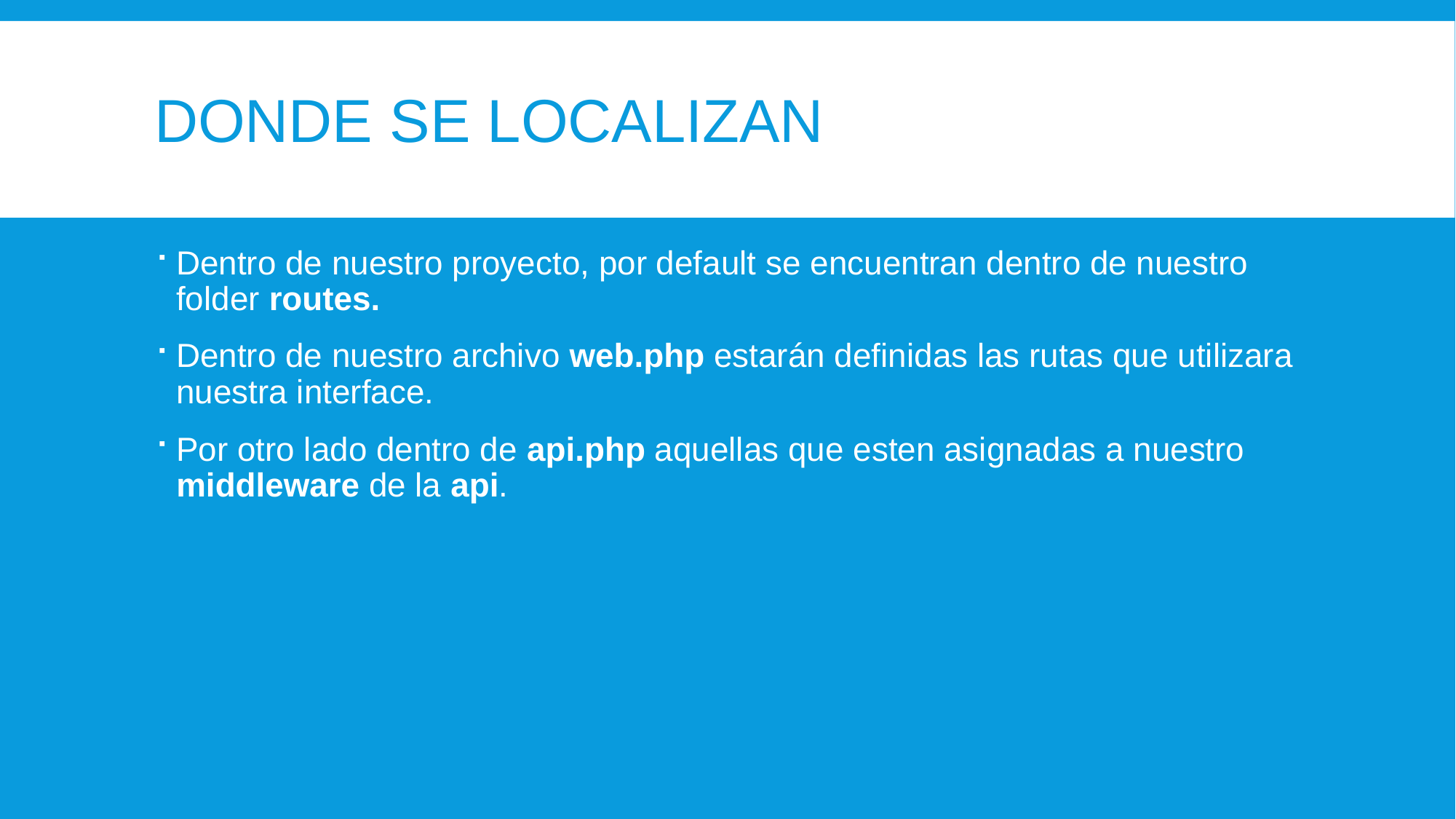

# Donde se localizan
Dentro de nuestro proyecto, por default se encuentran dentro de nuestro folder routes.
Dentro de nuestro archivo web.php estarán definidas las rutas que utilizara nuestra interface.
Por otro lado dentro de api.php aquellas que esten asignadas a nuestro middleware de la api.